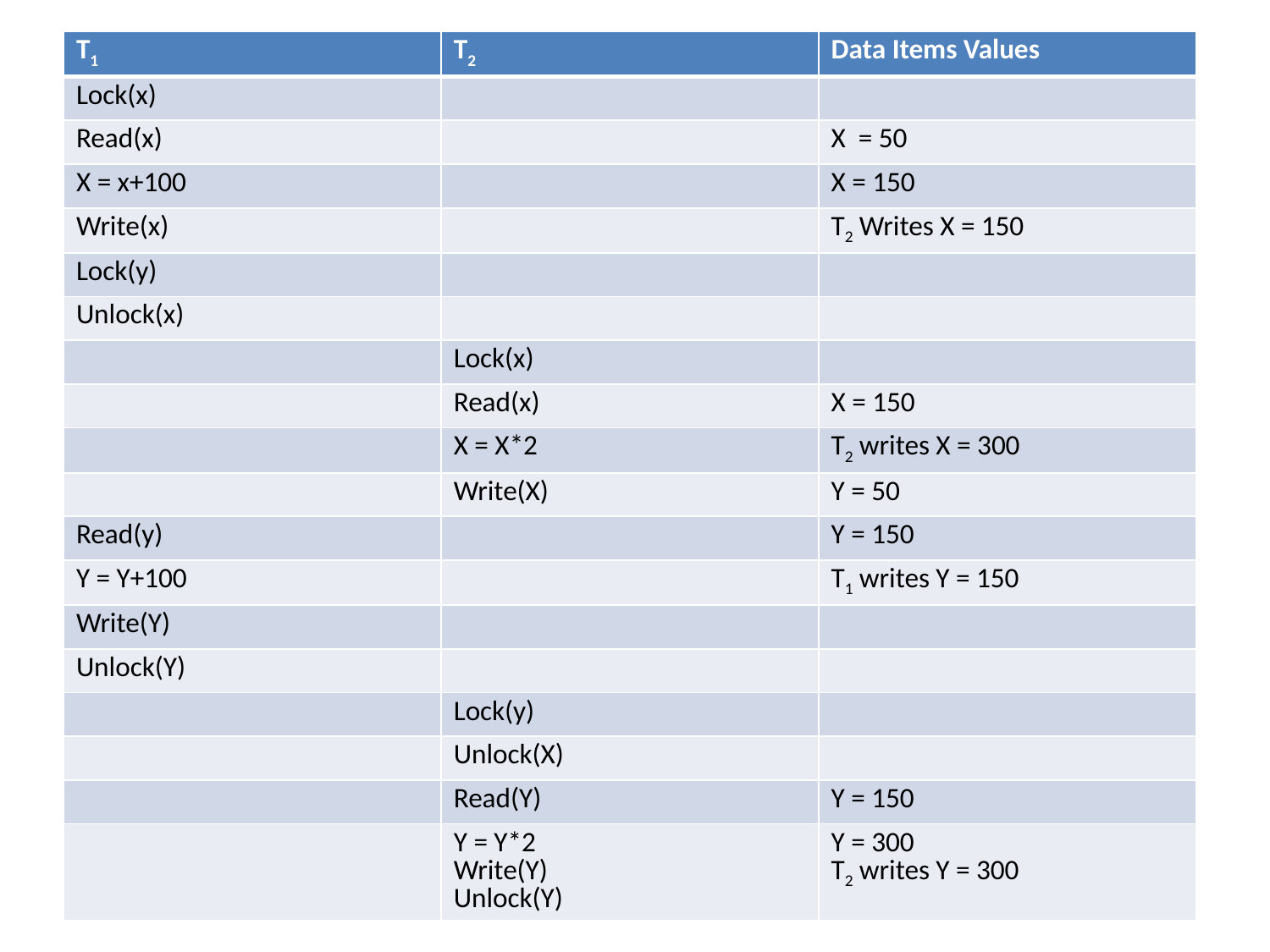

| T1 | T2 | Data Items Values |
| --- | --- | --- |
| Lock(x) |  |  |
| Read(x) |  | X = 50 |
| X = x+100 |  | X = 150 |
| Write(x) |  | T2 Writes X = 150 |
| Lock(y) |  |  |
| Unlock(x) |  |  |
|  | Lock(x) |  |
|  | Read(x) | X = 150 |
|  | X = X\*2 | T2 writes X = 300 |
|  | Write(X) | Y = 50 |
| Read(y) |  | Y = 150 |
| Y = Y+100 |  | T1 writes Y = 150 |
| Write(Y) |  |  |
| Unlock(Y) |  |  |
|  | Lock(y) |  |
|  | Unlock(X) |  |
|  | Read(Y) | Y = 150 |
|  | Y = Y\*2 Write(Y) Unlock(Y) | Y = 300 T2 writes Y = 300 |
31